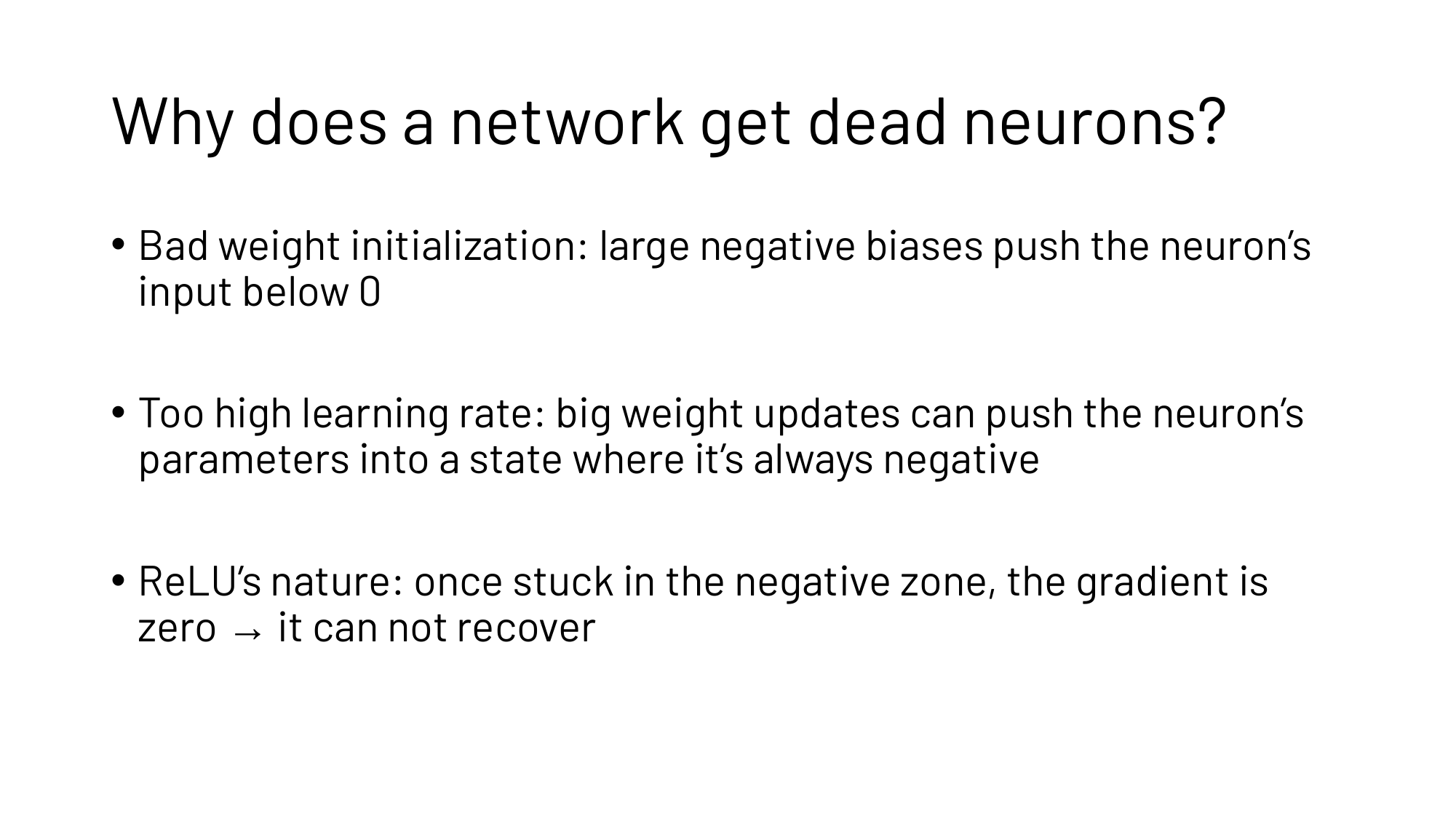

# Why does a network get dead neurons?
Bad weight initialization: large negative biases push the neuron’s input below 0

Too high learning rate: big weight updates can push the neuron’s parameters into a state where it’s always negative

ReLU’s nature: once stuck in the negative zone, the gradient is zero → it can not recover